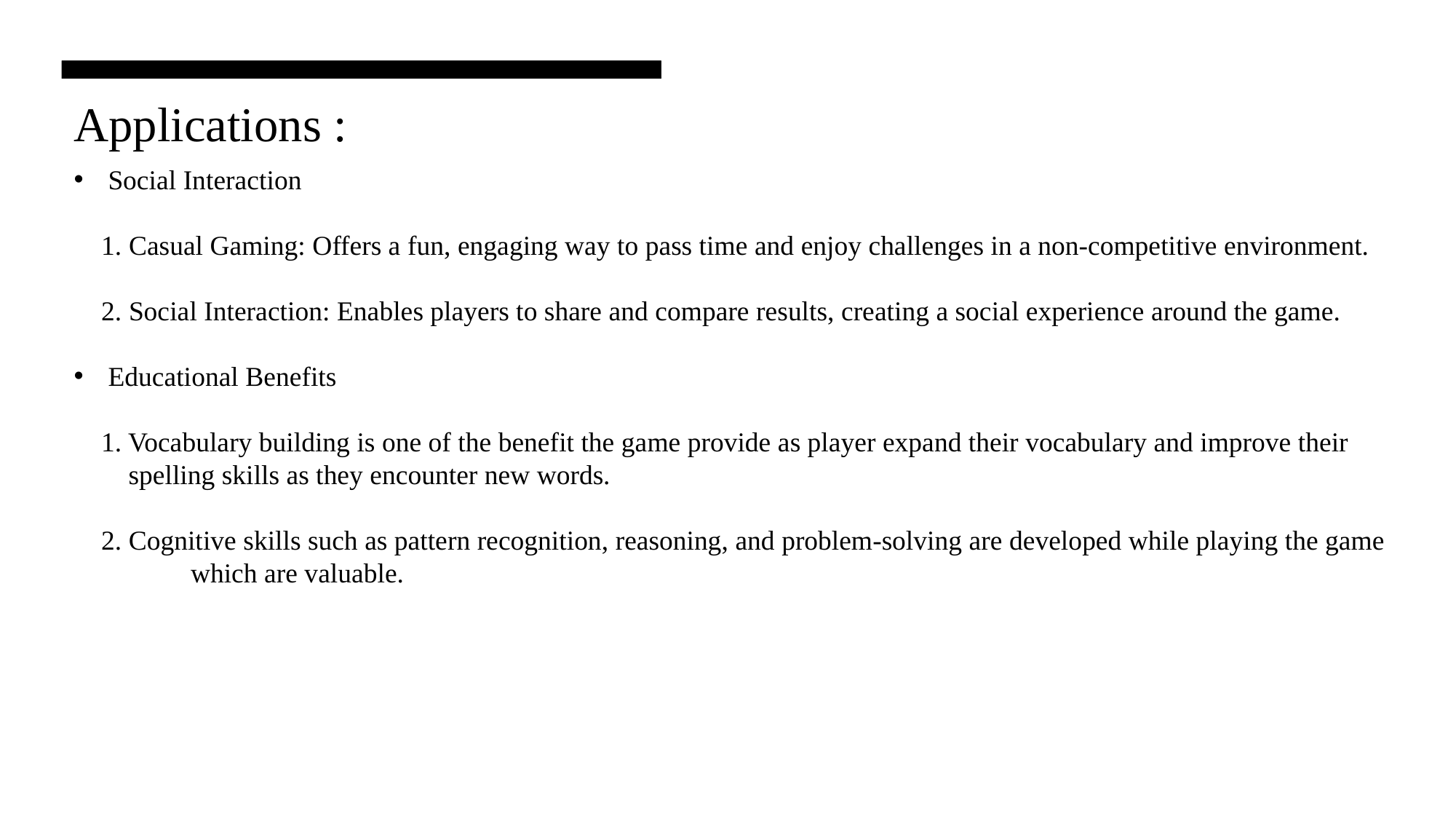

Applications :
Social Interaction

 1. Casual Gaming: Offers a fun, engaging way to pass time and enjoy challenges in a non-competitive environment.

 2. Social Interaction: Enables players to share and compare results, creating a social experience around the game.

Educational Benefits

 1. Vocabulary building is one of the benefit the game provide as player expand their vocabulary and improve their
  spelling skills as they encounter new words.

 2. Cognitive skills such as pattern recognition, reasoning, and problem-solving are developed while playing the game            which are valuable.